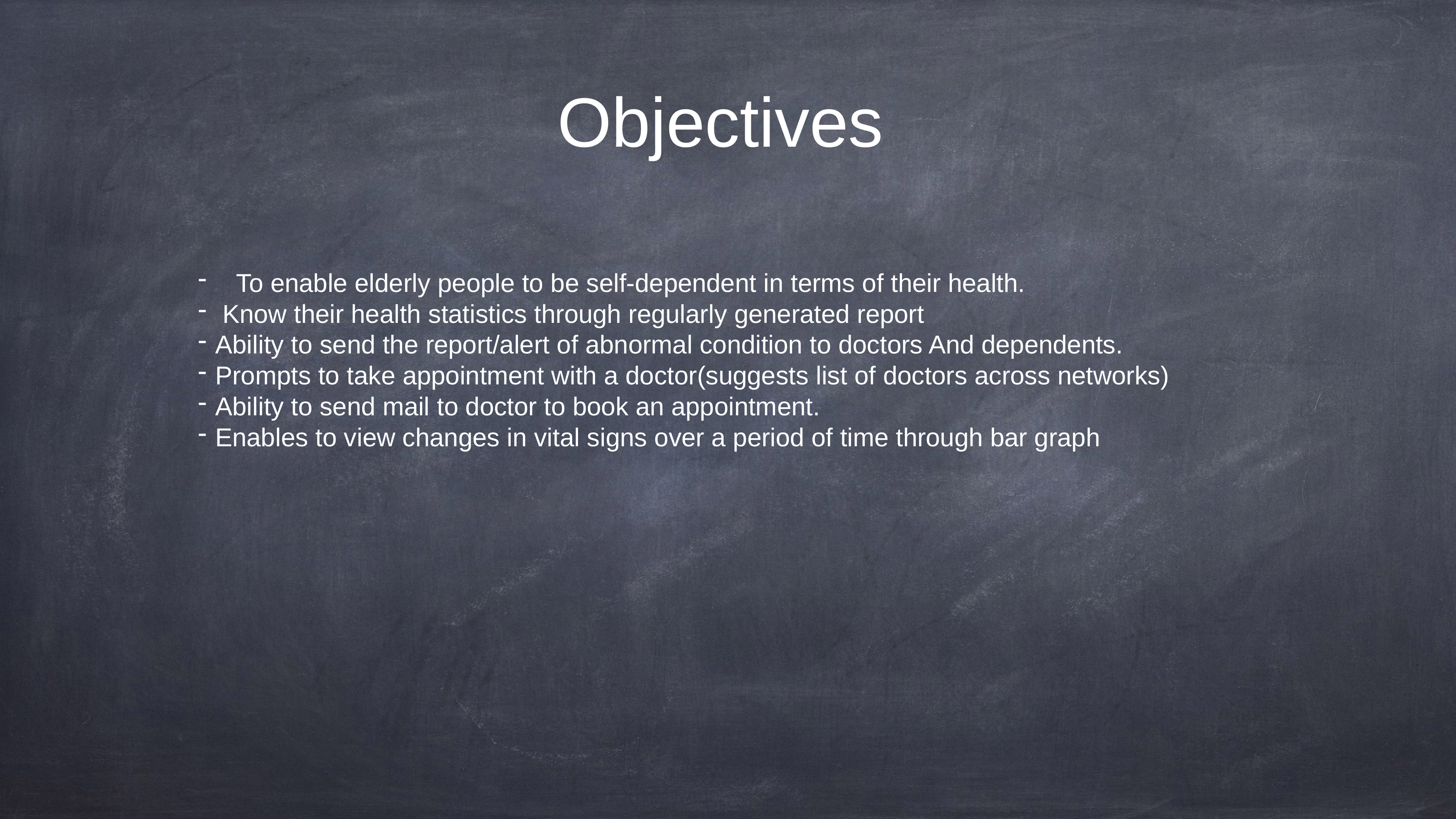

To enable elderly people to be self-dependent in terms of their health.
  Know their health statistics through regularly generated report
 Ability to send the report/alert of abnormal condition to doctors And dependents.
 Prompts to take appointment with a doctor(suggests list of doctors across networks)
 Ability to send mail to doctor to book an appointment.
 Enables to view changes in vital signs over a period of time through bar graph
Objectives